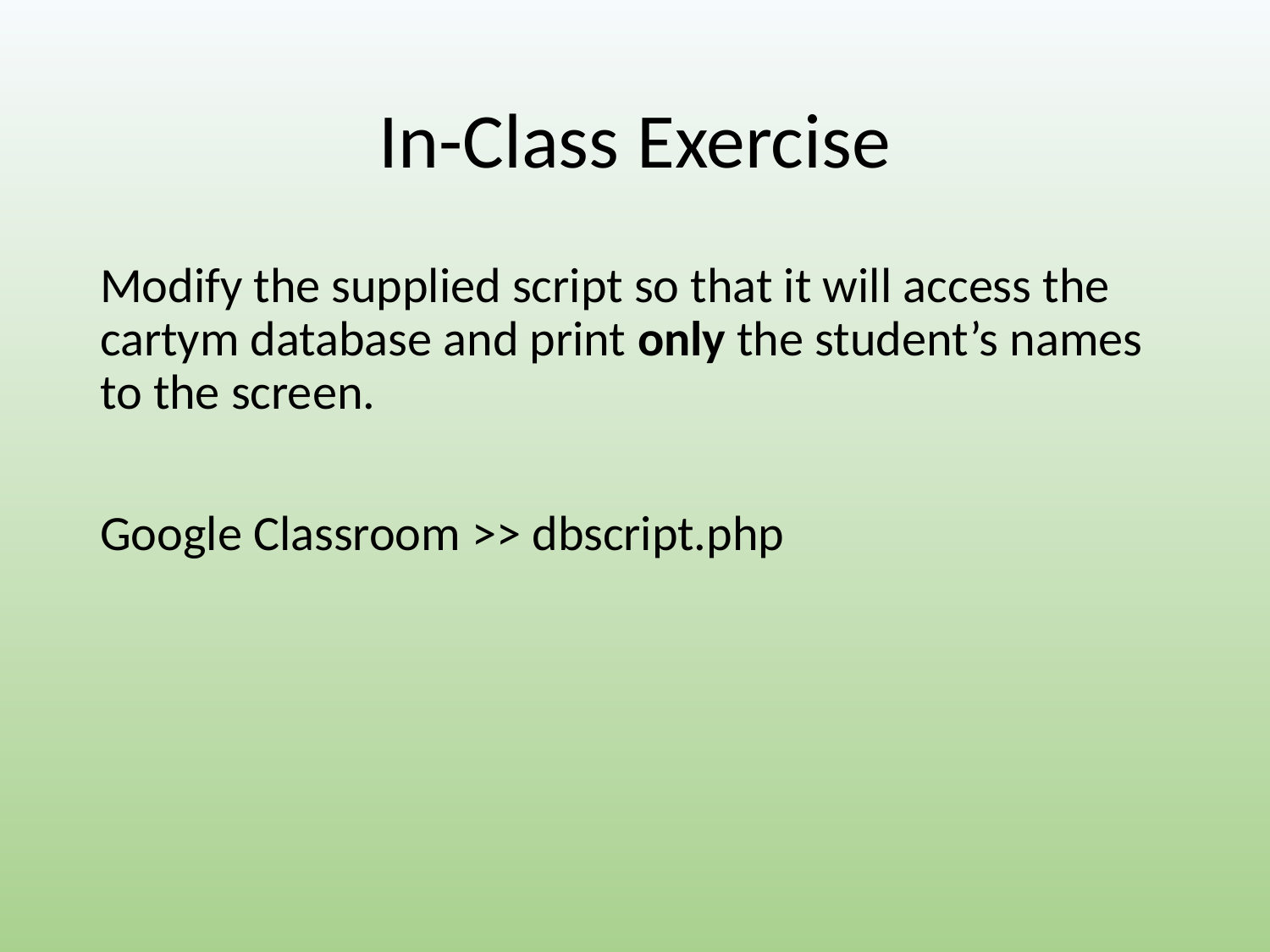

# In-Class Exercise
Modify the supplied script so that it will access the cartym database and print only the student’s names to the screen.

Google Classroom >> dbscript.php